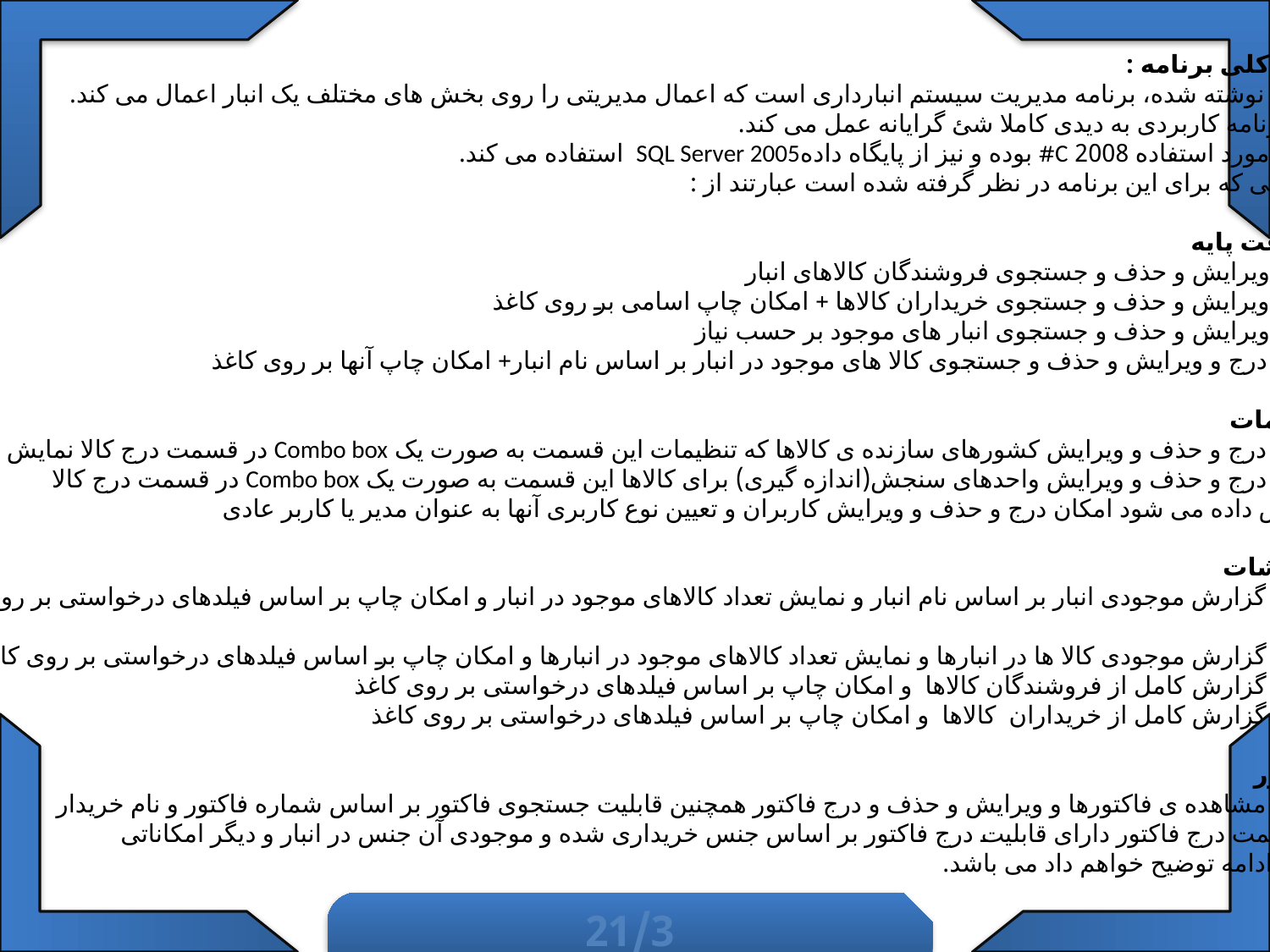

شرح کلی برنامه :
برنامه نوشته شده، برنامه مدیریت سیستم انبارداری است که اعمال مدیریتی را روی بخش های مختلف یک انبار اعمال می کند.
 این برنامه کاربردی به دیدی کاملا شئ گرایانه عمل می کند.
  زبان مورد استفاده 2008 C# بوده و نیز از پایگاه دادهSQL Server 2005  استفاده می کند.
امکاناتی که برای این برنامه در نظر گرفته شده است عبارتند از :

اطلاعت پایه
ثبت و ویرایش و حذف و جستجوی فروشندگان کالاهای انبار
ثبت و ویرایش و حذف و جستجوی خریداران کالاها + امکان چاپ اسامی بر روی کاغذ
ثبت و ویرایش و حذف و جستجوی انبار های موجود بر حسب نیاز
امکان درج و ویرایش و حذف و جستجوی کالا های موجود در انبار بر اساس نام انبار+ امکان چاپ آنها بر روی کاغذ

تنظیمات
امکان درج و حذف و ویرایش کشورهای سازنده ی کالاها که تنظیمات این قسمت به صورت یک Combo box در قسمت درج کالا نمایش داده می شود
امکان درج و حذف و ویرایش واحدهای سنجش(اندازه گیری) برای کالاها این قسمت به صورت یک Combo box در قسمت درج کالا
 نمایش داده می شود امکان درج و حذف و ویرایش کاربران و تعیین نوع کاربری آنها به عنوان مدیر یا کاربر عادی

گزارشات
امکان گزارش موجودی انبار بر اساس نام انبار و نمایش تعداد کالاهای موجود در انبار و امکان چاپ بر اساس فیلدهای درخواستی بر روی کاغذ

امکان گزارش موجودی کالا ها در انبارها و نمایش تعداد کالاهای موجود در انبارها و امکان چاپ بر اساس فیلدهای درخواستی بر روی کاغذ
امکان گزارش کامل از فروشندگان کالاها  و امکان چاپ بر اساس فیلدهای درخواستی بر روی کاغذ
امکان گزارش کامل از خریداران  کالاها  و امکان چاپ بر اساس فیلدهای درخواستی بر روی کاغذ

فاکتور
امکان مشاهده ی فاکتورها و ویرایش و حذف و درج فاکتور همچنین قابلیت جستجوی فاکتور بر اساس شماره فاکتور و نام خریدار
در قسمت درج فاکتور دارای قابلیت درج فاکتور بر اساس جنس خریداری شده و موجودی آن جنس در انبار و دیگر امکاناتی
 که درادامه توضیح خواهم داد می باشد.

21/3